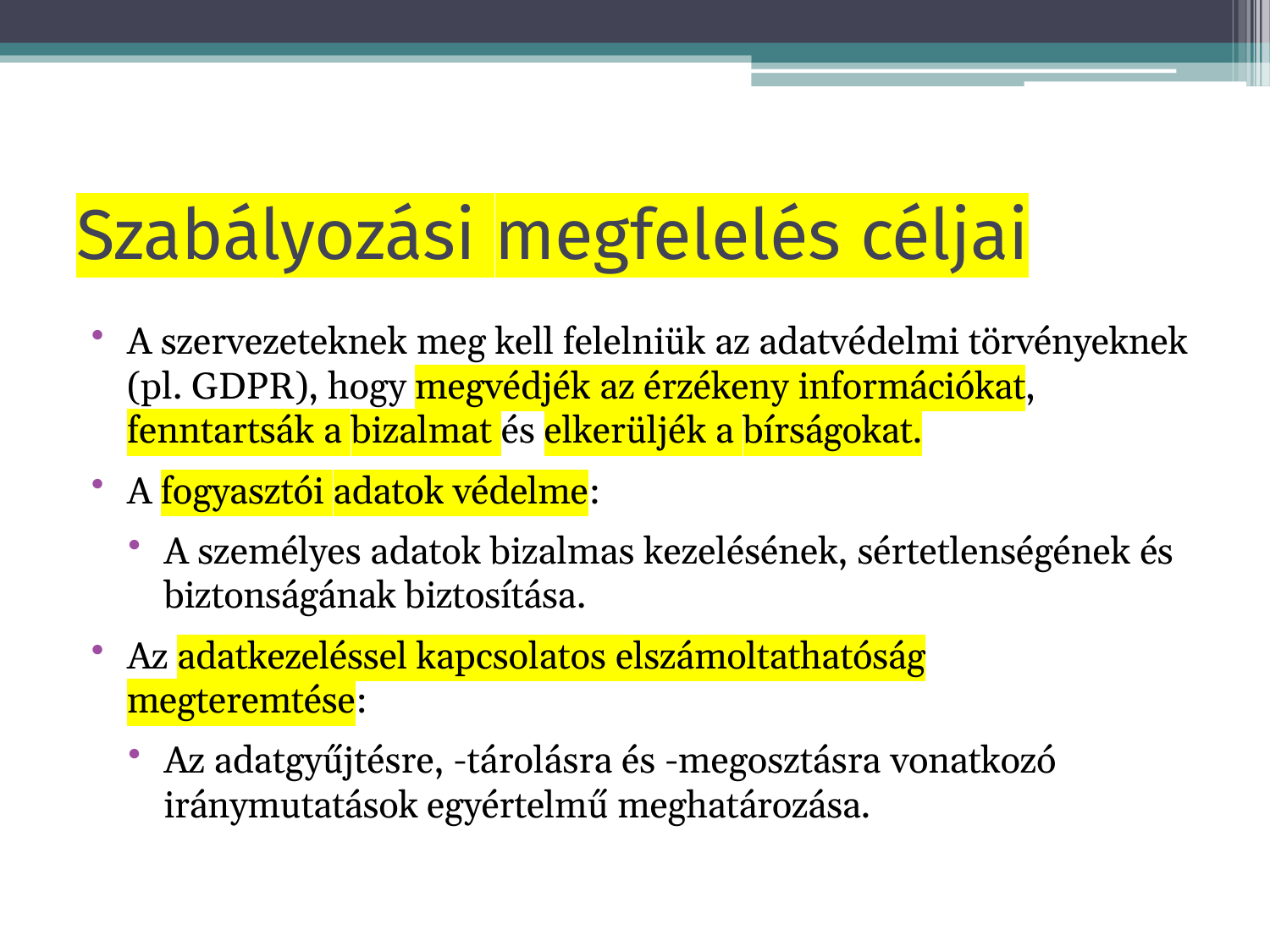

# Szabályozási megfelelés céljai
A szervezeteknek meg kell felelniük az adatvédelmi törvényeknek (pl. GDPR), hogy megvédjék az érzékeny információkat, fenntartsák a bizalmat és elkerüljék a bírságokat.
A fogyasztói adatok védelme:
A személyes adatok bizalmas kezelésének, sértetlenségének és biztonságának biztosítása.
Az adatkezeléssel kapcsolatos elszámoltathatóság megteremtése:
Az adatgyűjtésre, -tárolásra és -megosztásra vonatkozó iránymutatások egyértelmű meghatározása.